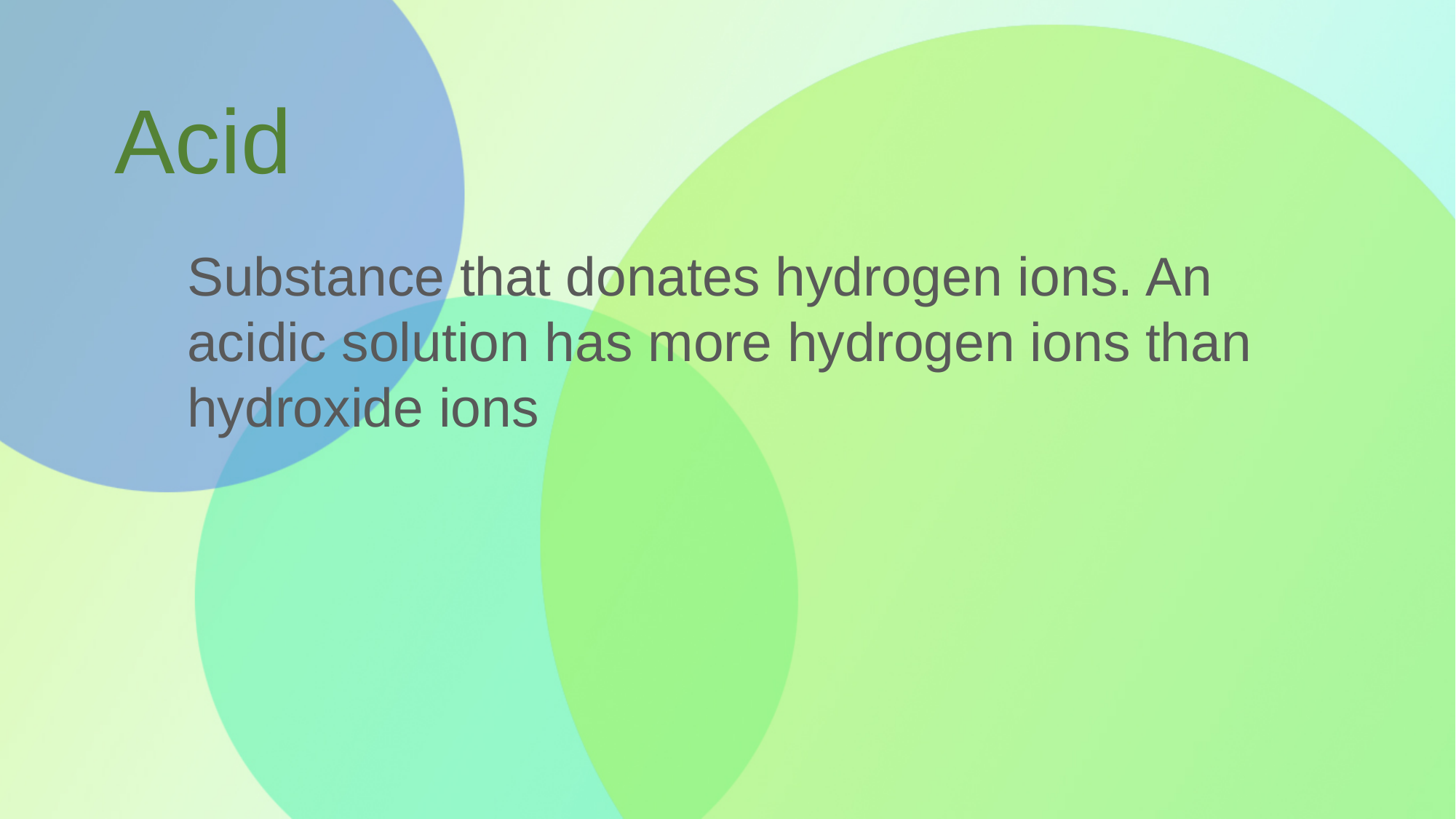

Acid
Substance that donates hydrogen ions. An acidic solution has more hydrogen ions than hydroxide ions